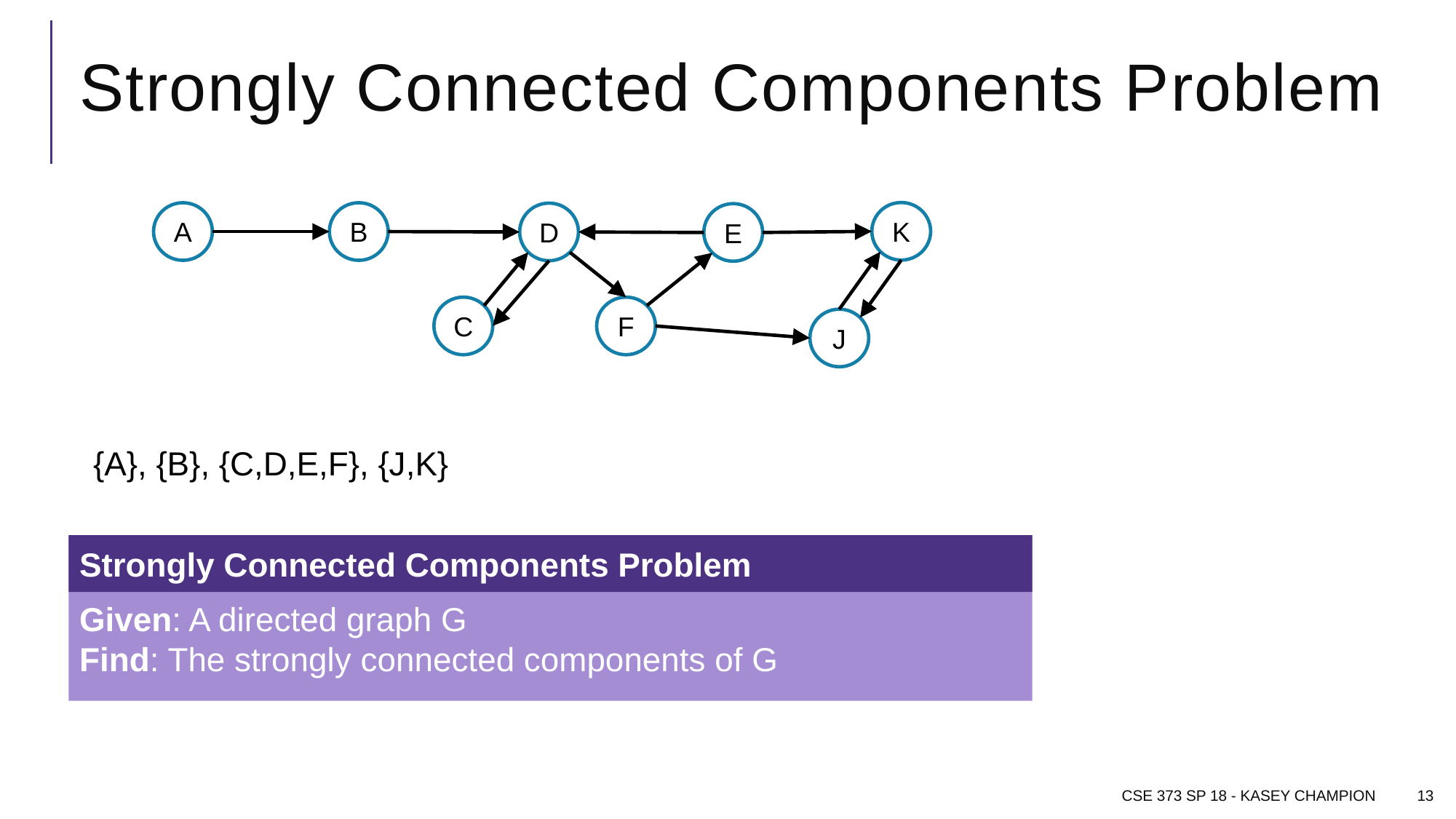

# Strongly Connected Components Problem
K
A
B
D
E
C
F
J
{A}, {B}, {C,D,E,F}, {J,K}

Given: A directed graph G
Find: The strongly connected components of G
Strongly Connected Components Problem
CSE 373 SP 18 - Kasey Champion
13